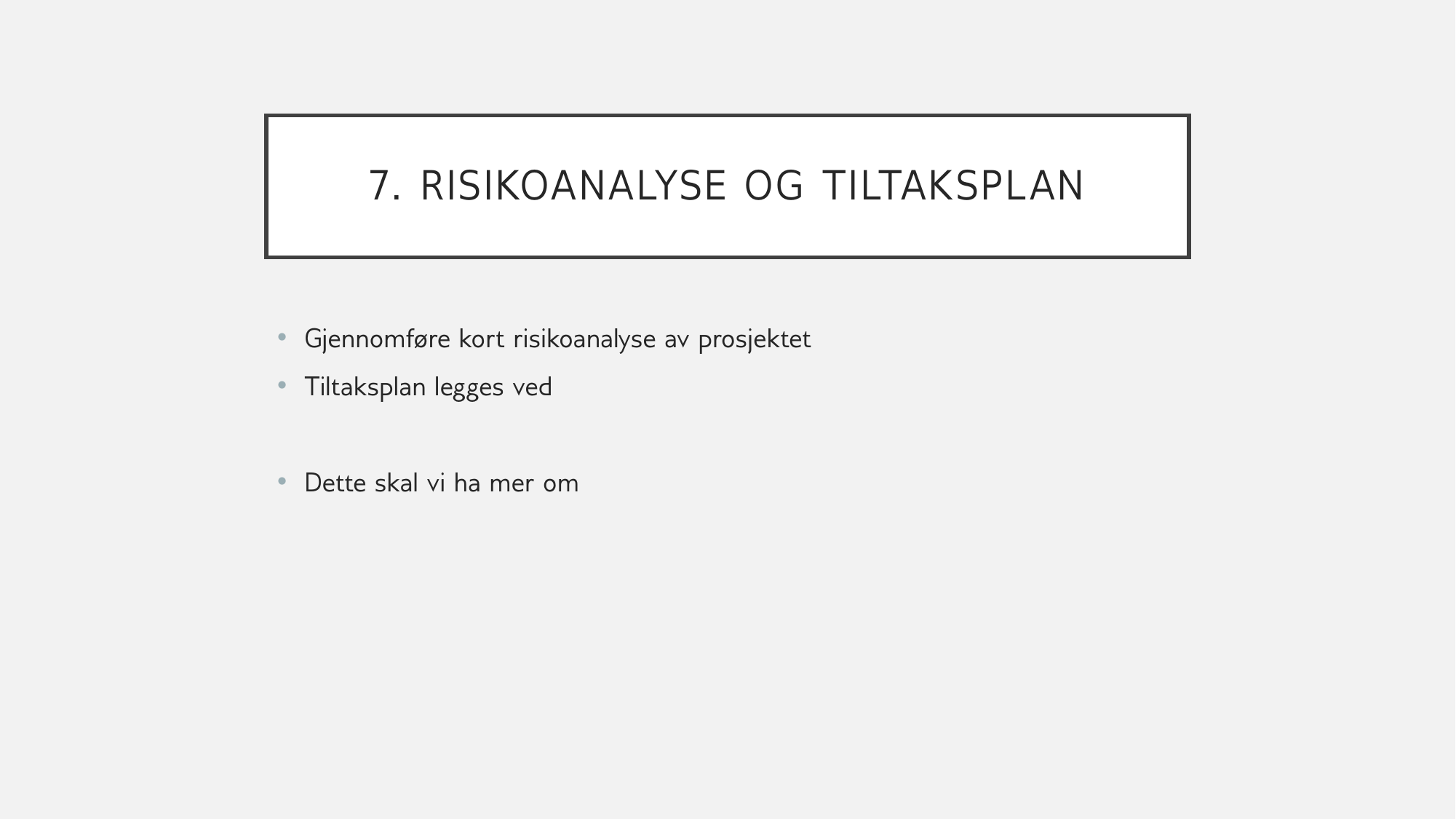

# 7. Risikoanalyse og tiltaksplan
Gjennomføre kort risikoanalyse av prosjektet
Tiltaksplan legges ved

Dette skal vi ha mer om